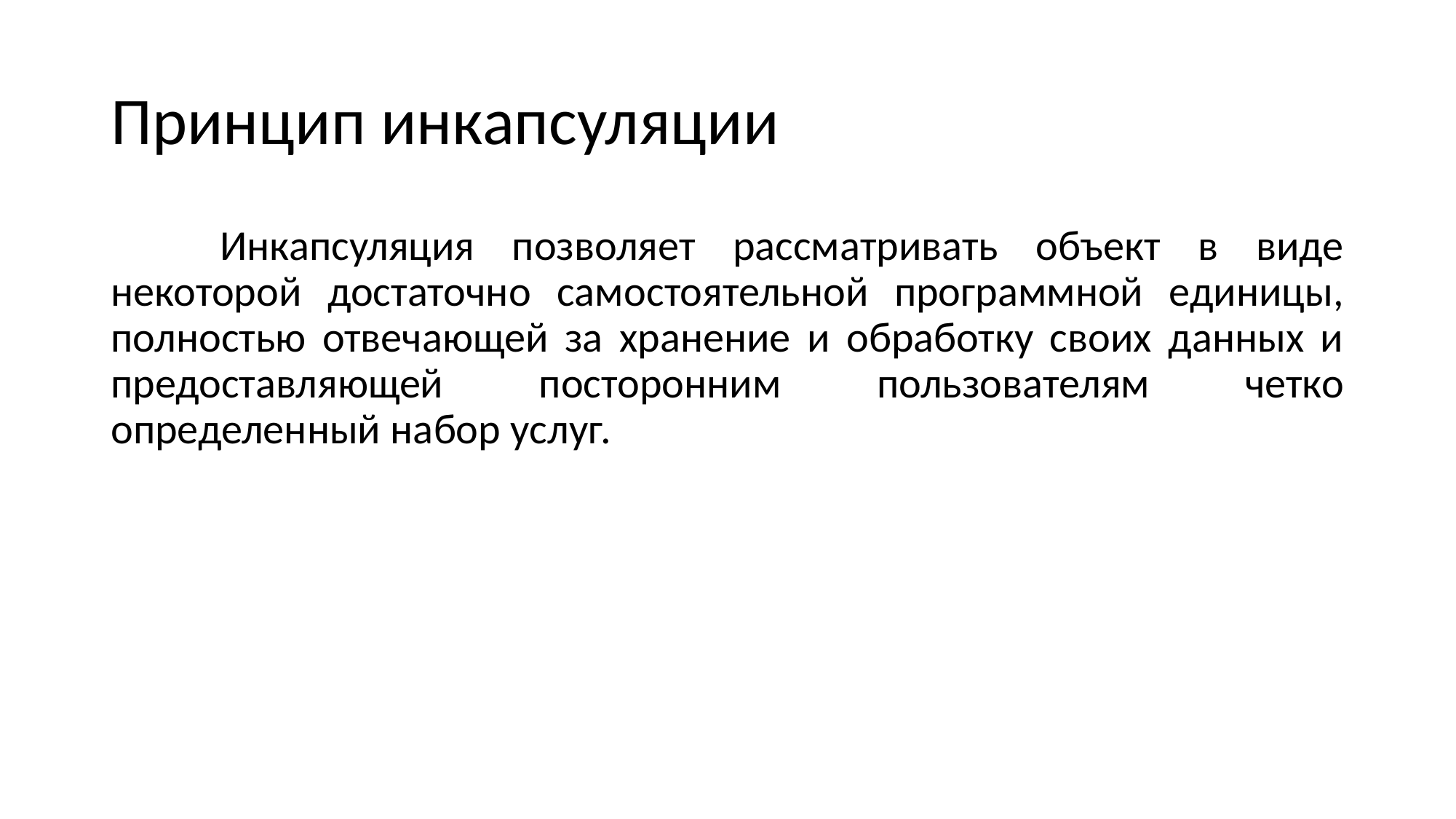

# Принцип инкапсуляции
	Инкапсуляция позволяет рассматривать объект в виде некоторой достаточно самостоятельной программной единицы, полностью отвечающей за хранение и обработку своих данных и предоставляющей посторонним пользователям четко определенный набор услуг.